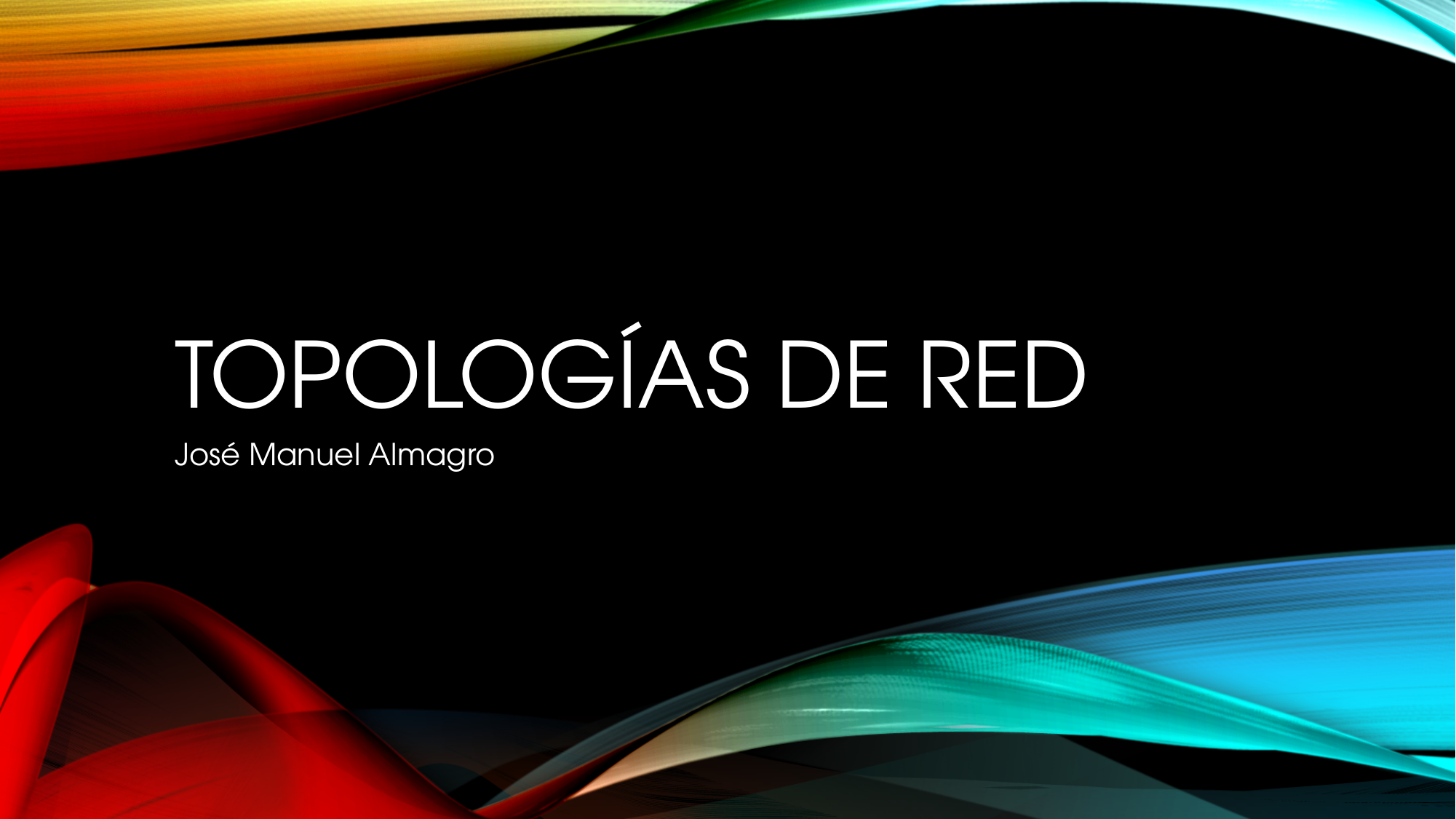

# Topologías de red
José Manuel Almagro